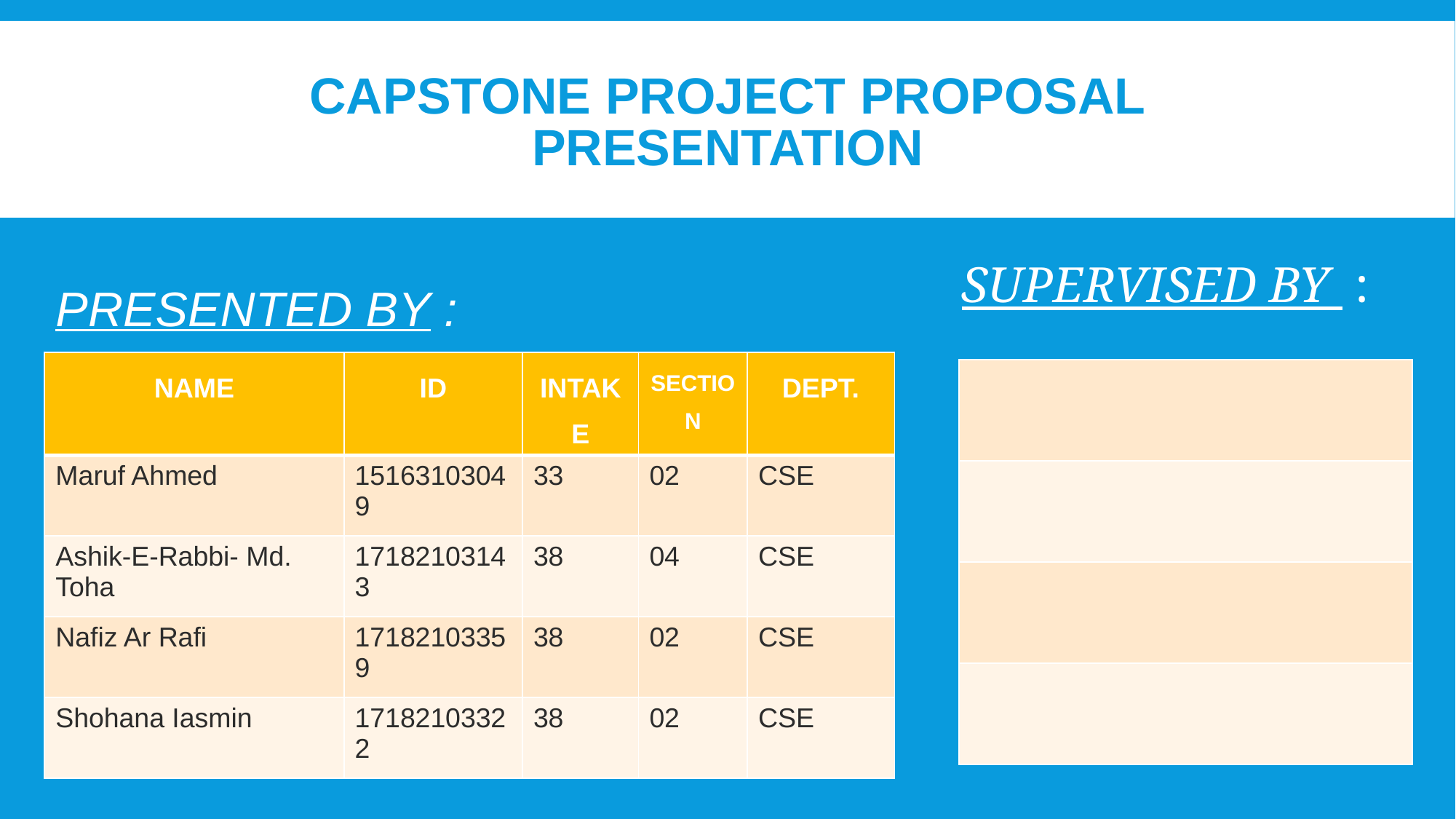

# Capstone Project proposal presentation

PRESENTED BY :
SUPERVISED BY  :
| NAME | ID | INTAKE | SECTION | DEPT. |
| --- | --- | --- | --- | --- |
| Maruf Ahmed | 15163103049 | 33 | 02 | CSE |
| Ashik-E-Rabbi- Md. Toha | 17182103143 | 38 | 04 | CSE |
| Nafiz Ar Rafi | 17182103359 | 38 | 02 | CSE |
| Shohana Iasmin | 17182103322 | 38 | 02 | CSE |
|  |
| --- |
|  |
|  |
|  |